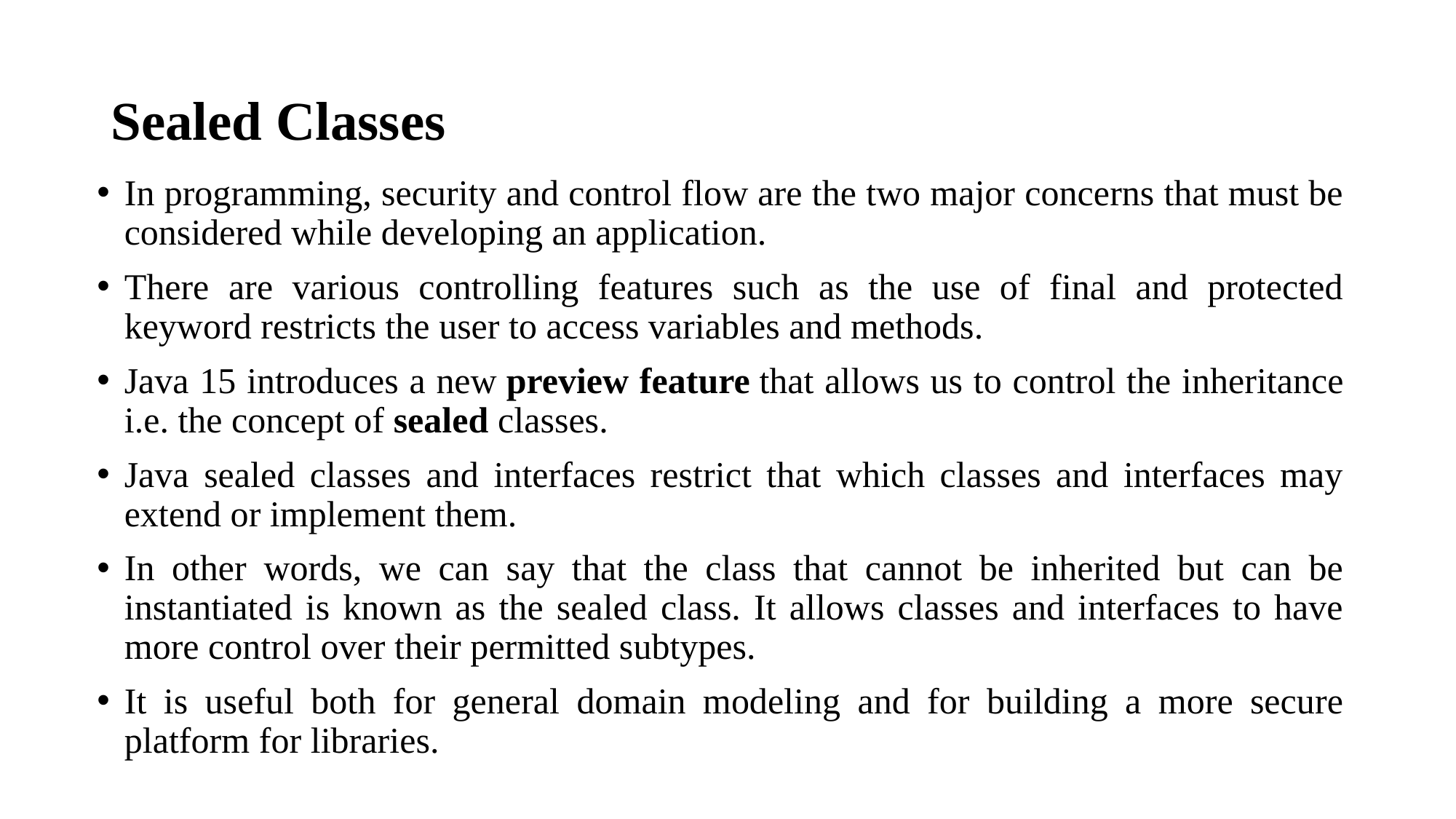

# Sealed Classes
In programming, security and control flow are the two major concerns that must be considered while developing an application.
There are various controlling features such as the use of final and protected keyword restricts the user to access variables and methods.
Java 15 introduces a new preview feature that allows us to control the inheritance i.e. the concept of sealed classes.
Java sealed classes and interfaces restrict that which classes and interfaces may extend or implement them.
In other words, we can say that the class that cannot be inherited but can be instantiated is known as the sealed class. It allows classes and interfaces to have more control over their permitted subtypes.
It is useful both for general domain modeling and for building a more secure platform for libraries.